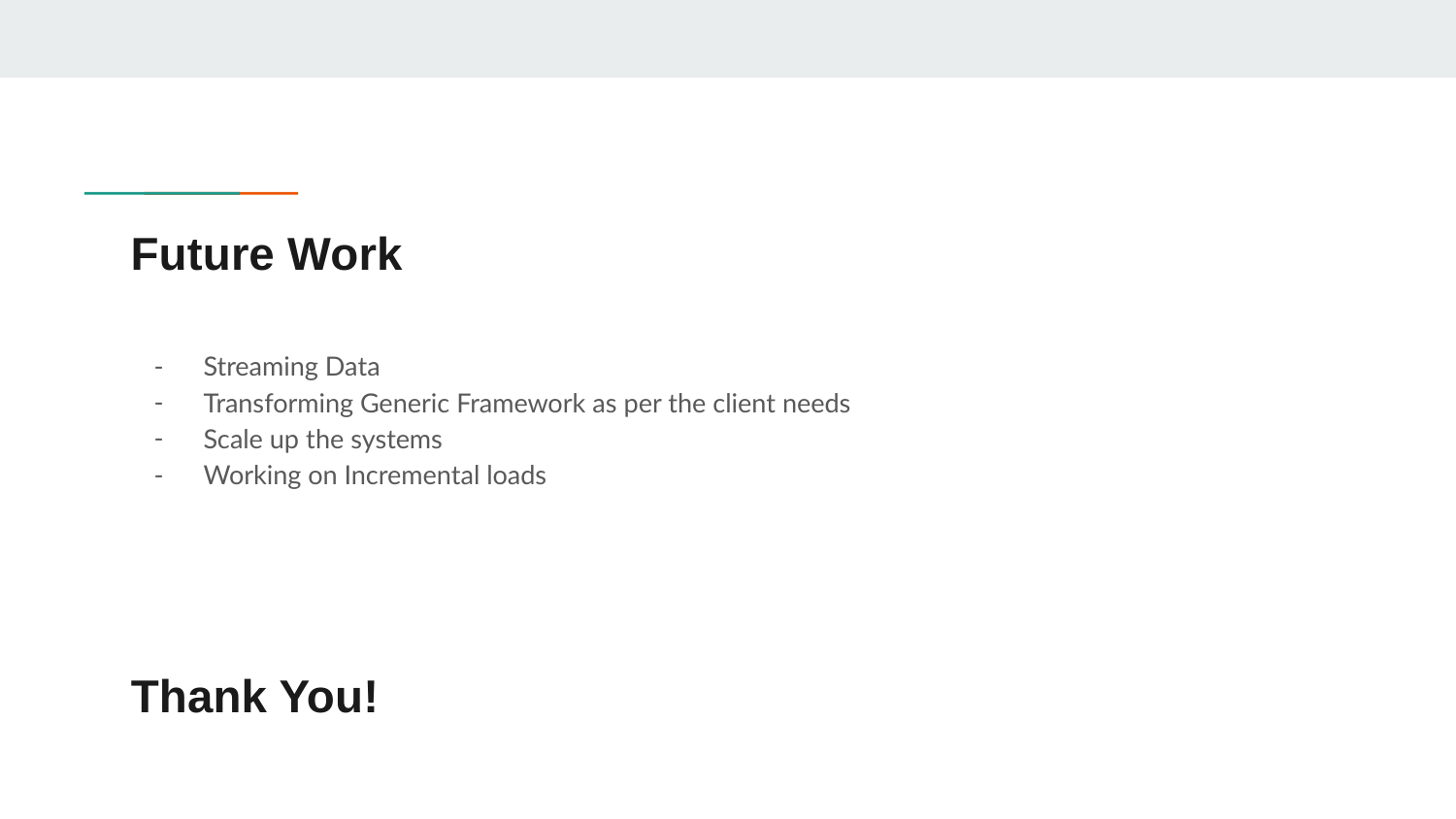

# Future Work
Streaming Data
Transforming Generic Framework as per the client needs
Scale up the systems
Working on Incremental loads
Thank You!